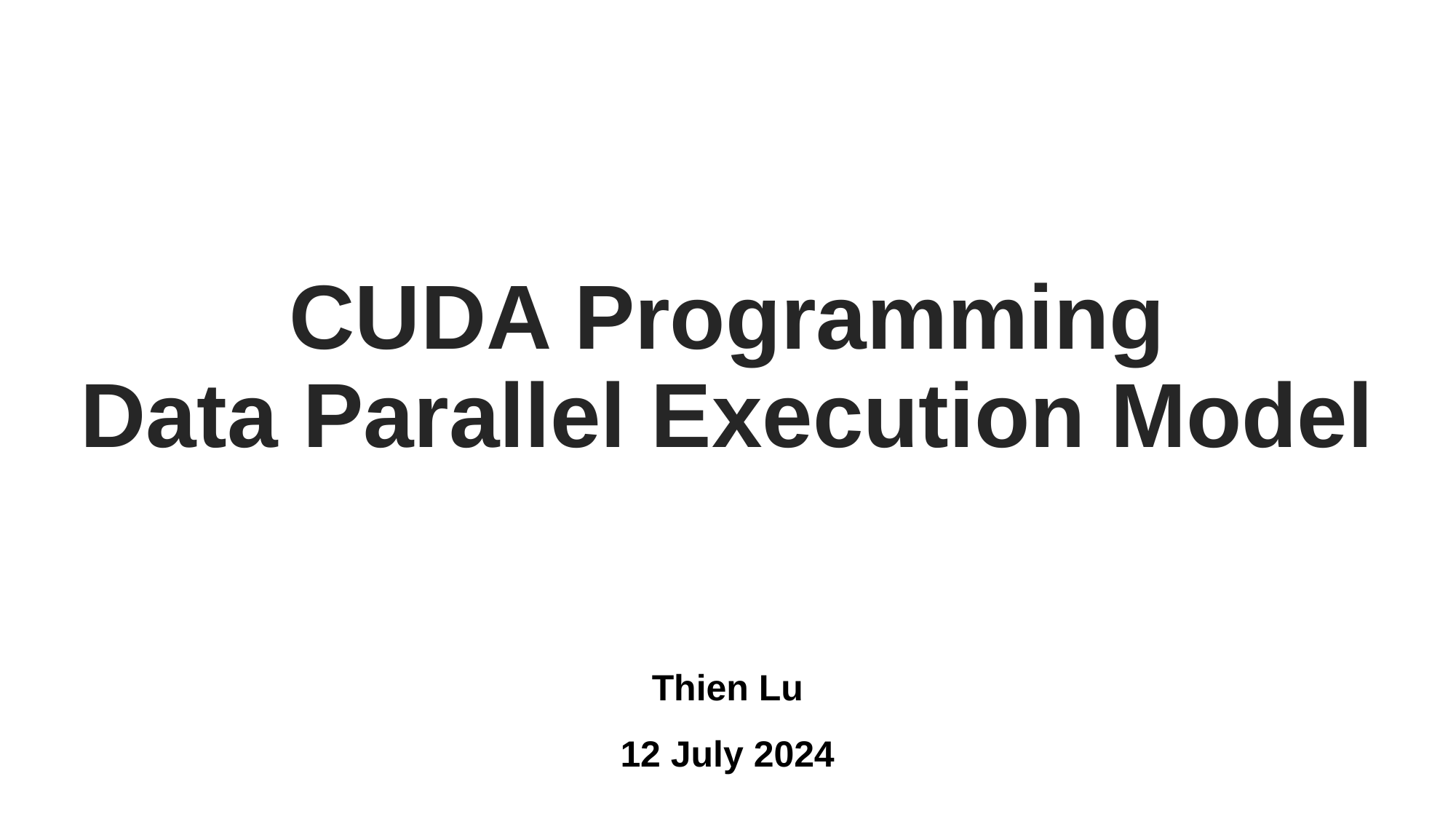

# CUDA Programming Data Parallel Execution Model
Thien Lu
12 July 2024